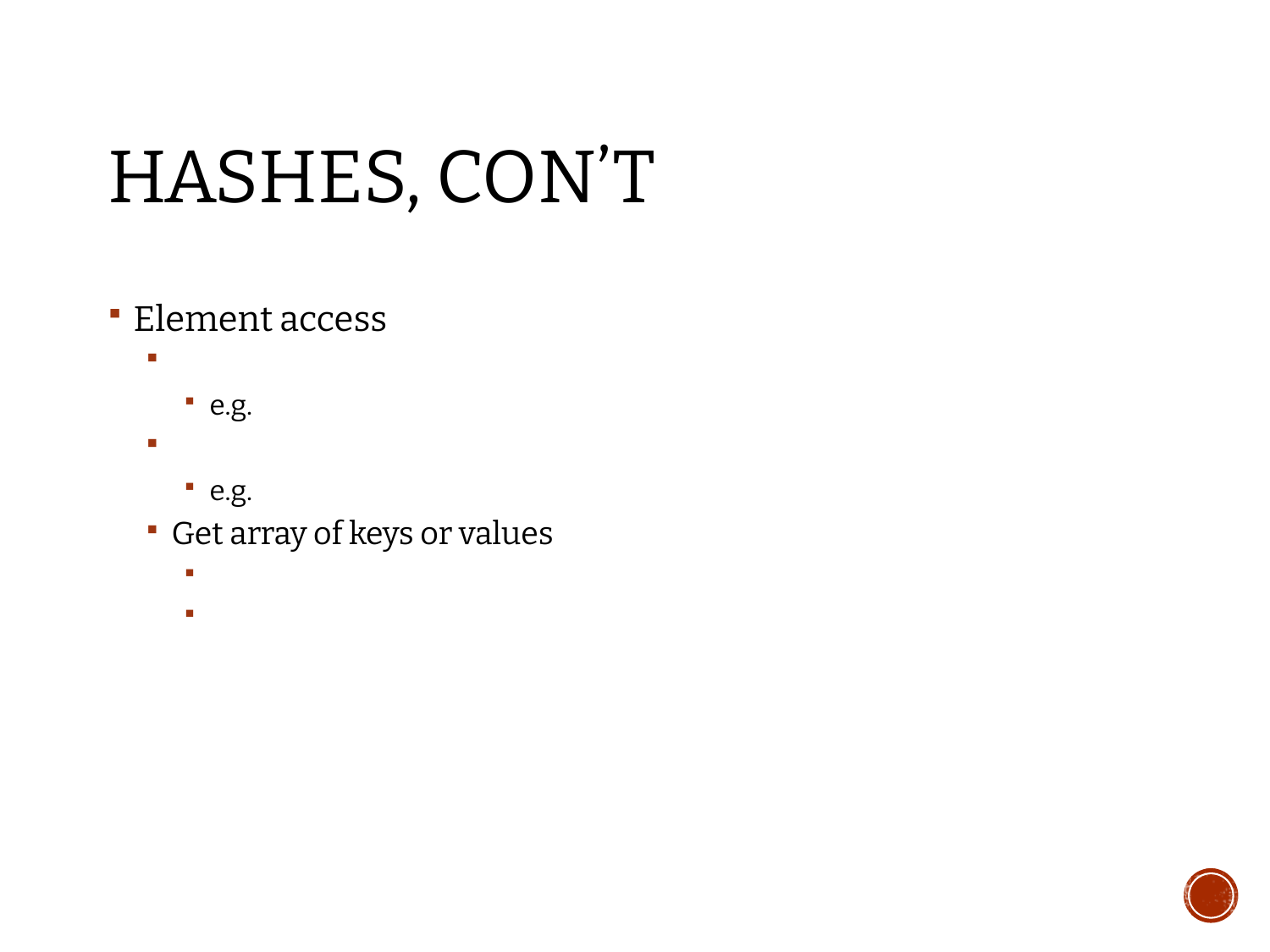

# Hashes, con’t
Element access
$hashvar{index} = value
e.g. $myvar{boat} =“tuna”; print $myvar{boat};
%hashvar = ( key => value, …);
e.g. %myvar = ( boat => “tuna”, 4 => “fish”);
Get array of keys or values
keys(%hashvar)
values(%hashvar)